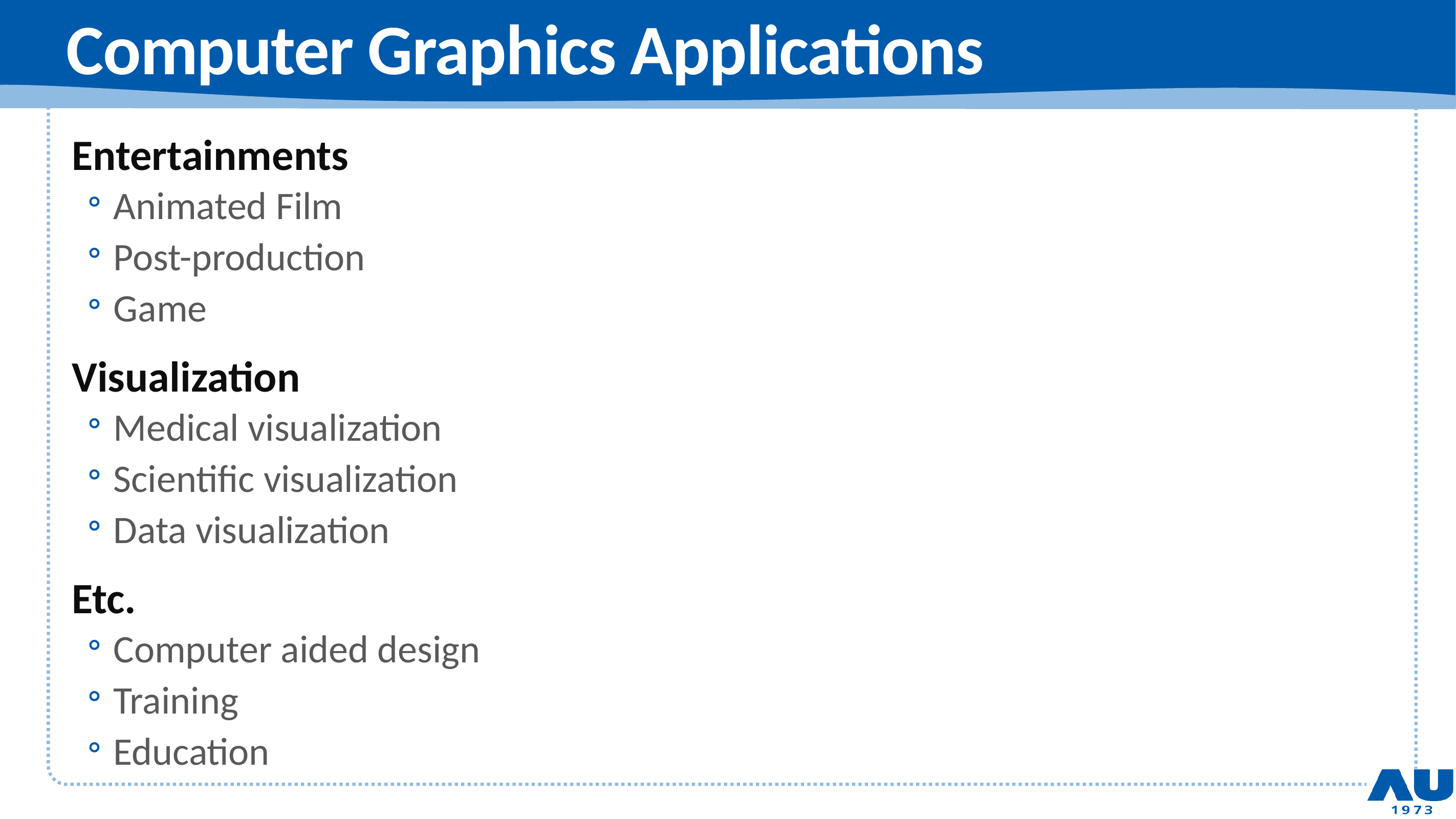

# Computer Graphics Applications
Entertainments
Animated Film
Post-production
Game
Visualization
Medical visualization
Scientific visualization
Data visualization
Etc.
Computer aided design
Training
Education